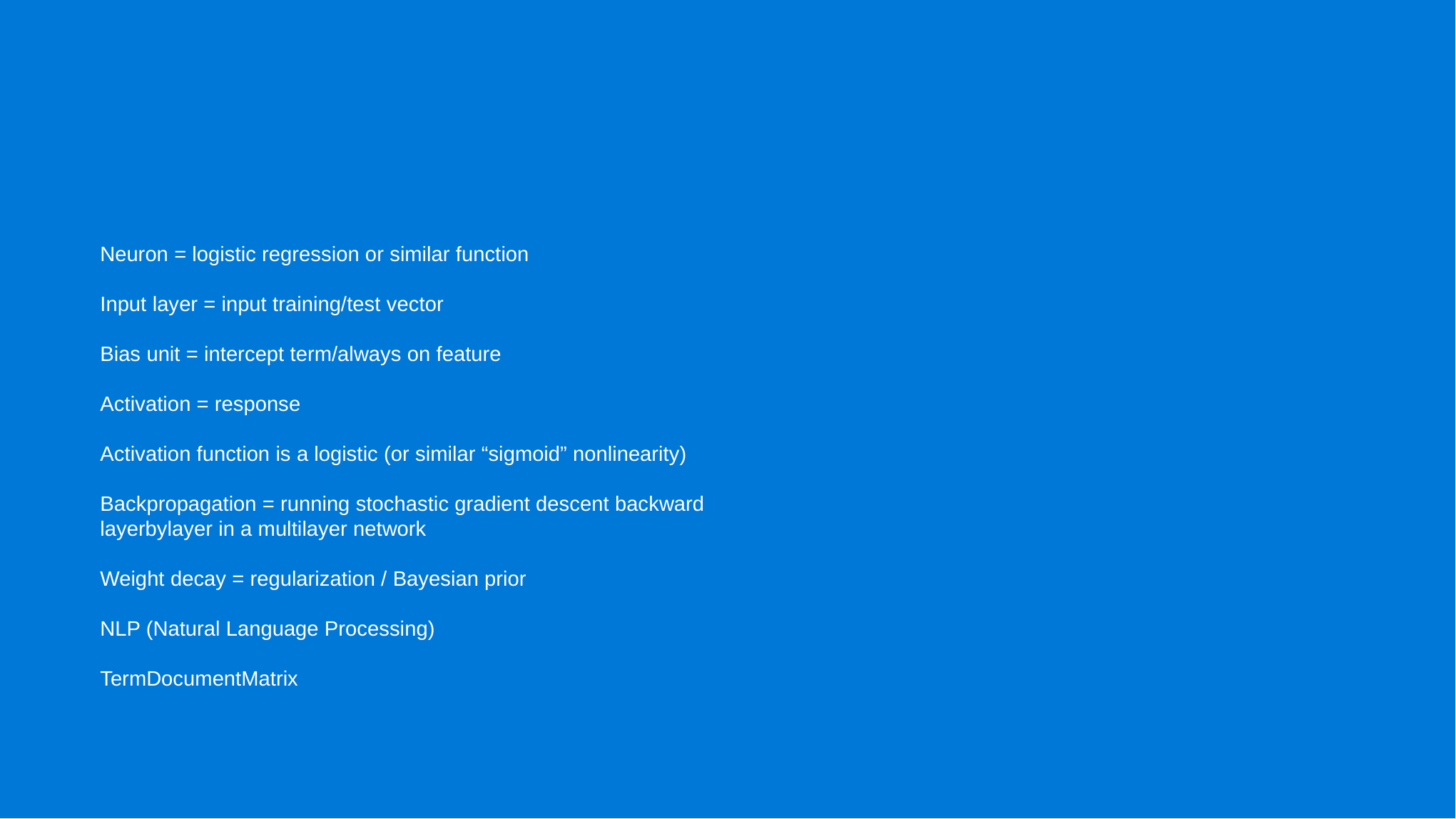

#
Neuron = logistic regression or similar function

Input layer = input training/test vector

Bias unit = intercept term/always on feature

Activation = response

Activation function is a logistic (or similar “sigmoid” nonlinearity)

Backpropagation = running stochastic gradient descent backward
layerbylayer in a multilayer network

Weight decay = regularization / Bayesian prior

NLP (Natural Language Processing)

TermDocumentMatrix